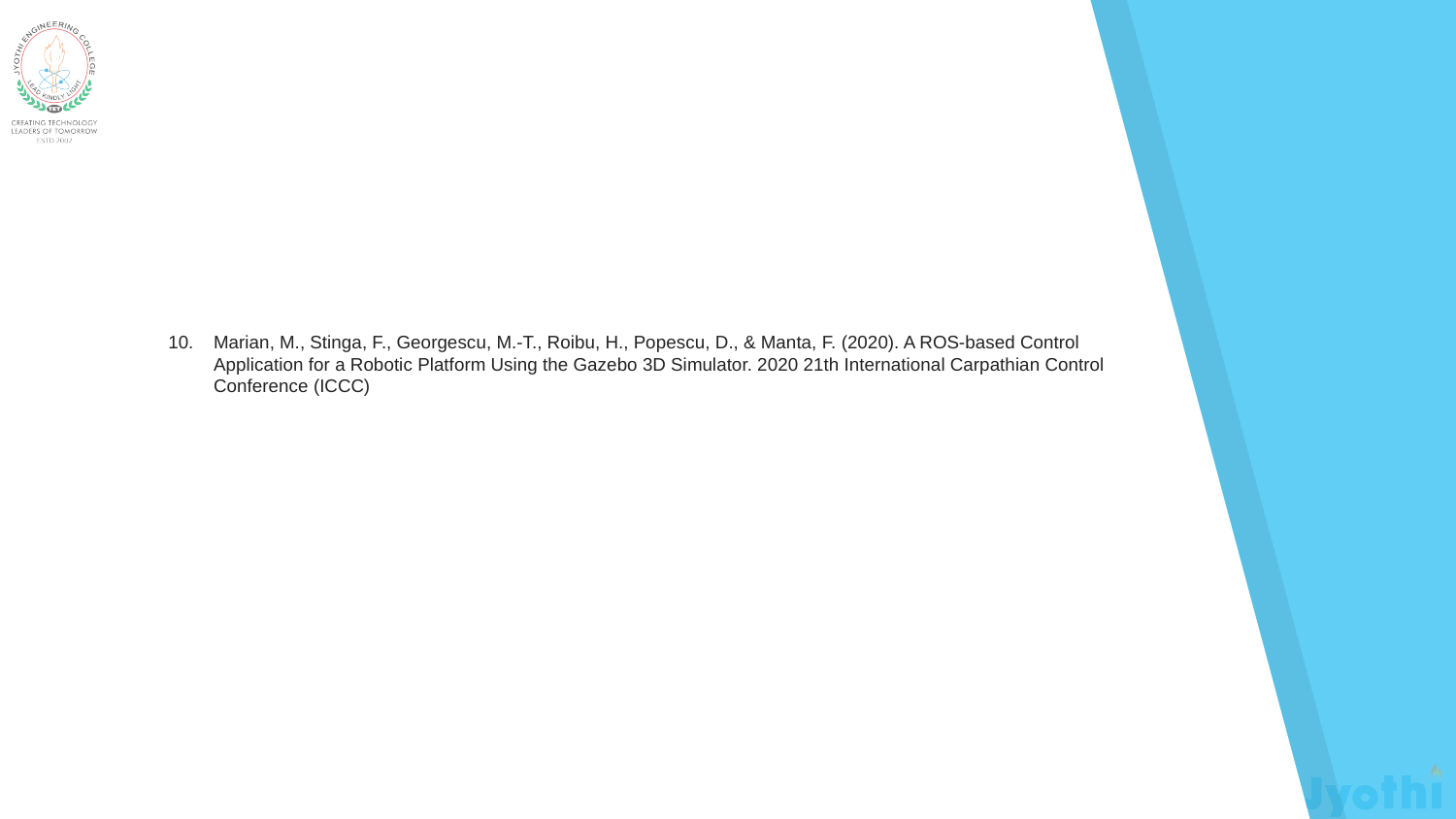

Marian, M., Stinga, F., Georgescu, M.-T., Roibu, H., Popescu, D., & Manta, F. (2020). A ROS-based Control Application for a Robotic Platform Using the Gazebo 3D Simulator. 2020 21th International Carpathian Control Conference (ICCC)